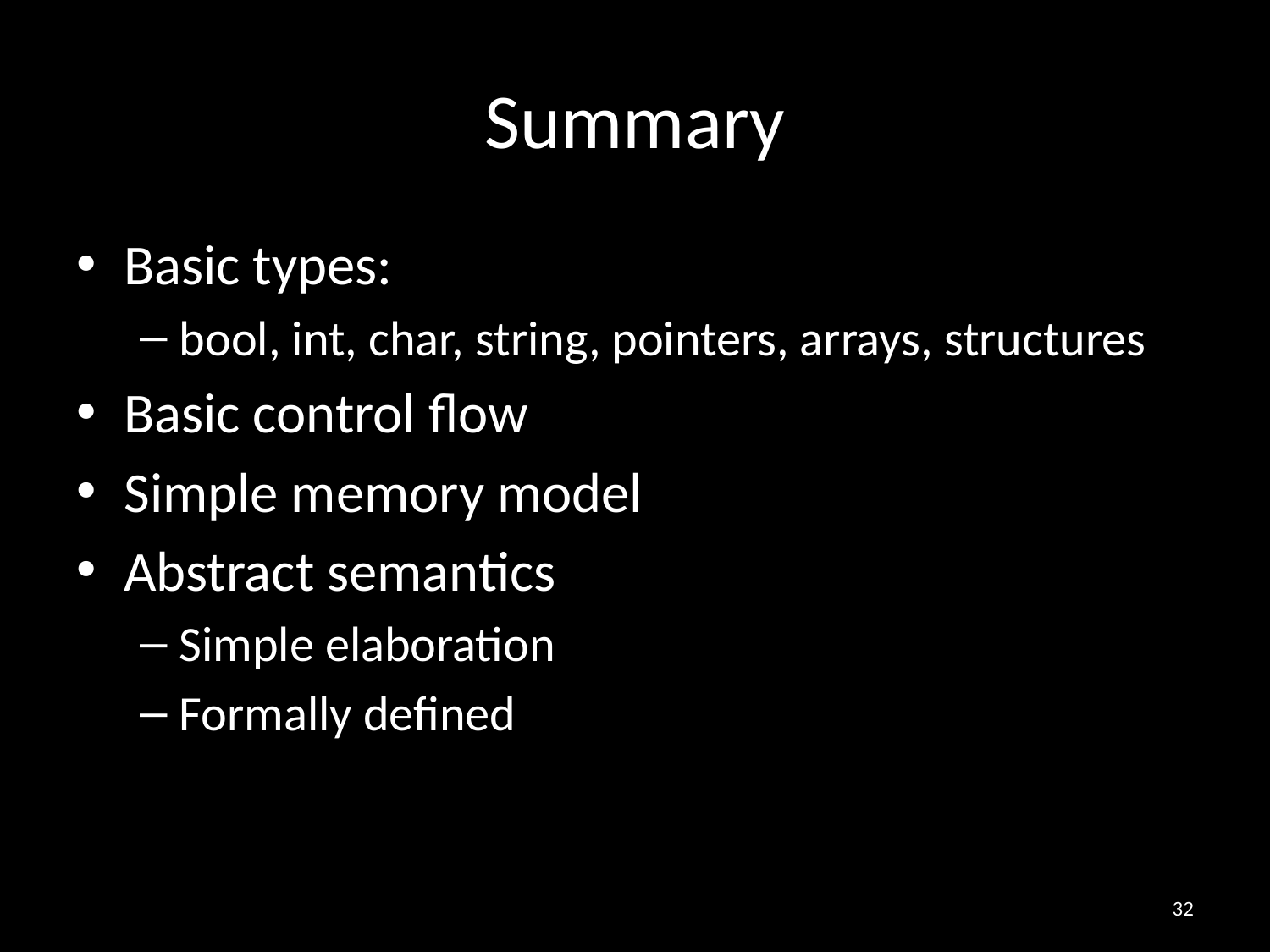

# Summary
Basic types:
bool, int, char, string, pointers, arrays, structures
Basic control flow
Simple memory model
Abstract semantics
Simple elaboration
Formally defined
32